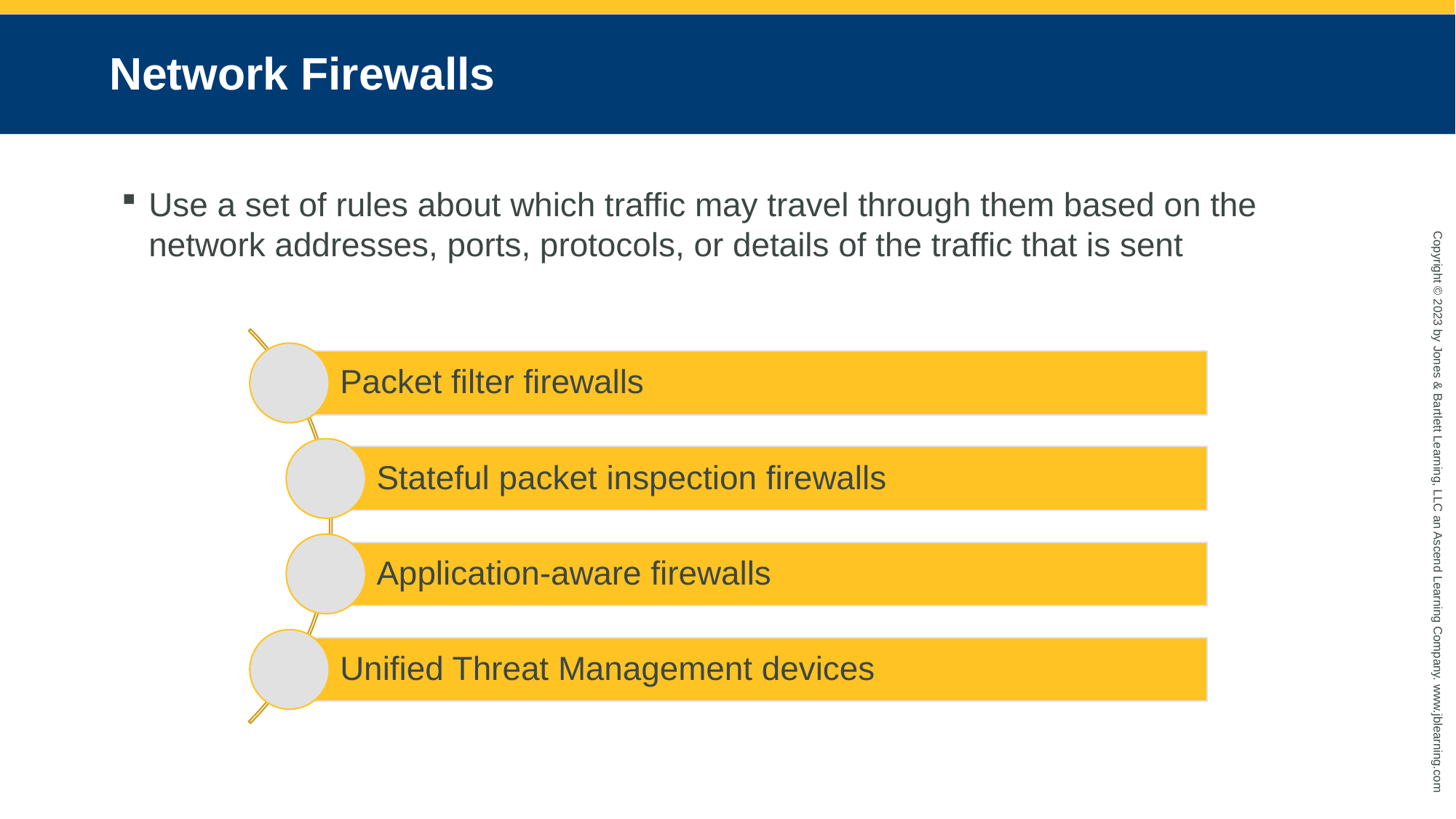

# Network Firewalls
Use a set of rules about which traffic may travel through them based on the network addresses, ports, protocols, or details of the traffic that is sent

Packet filter firewalls
Stateful packet inspection firewalls
Application-aware firewalls
Unified Threat Management devices